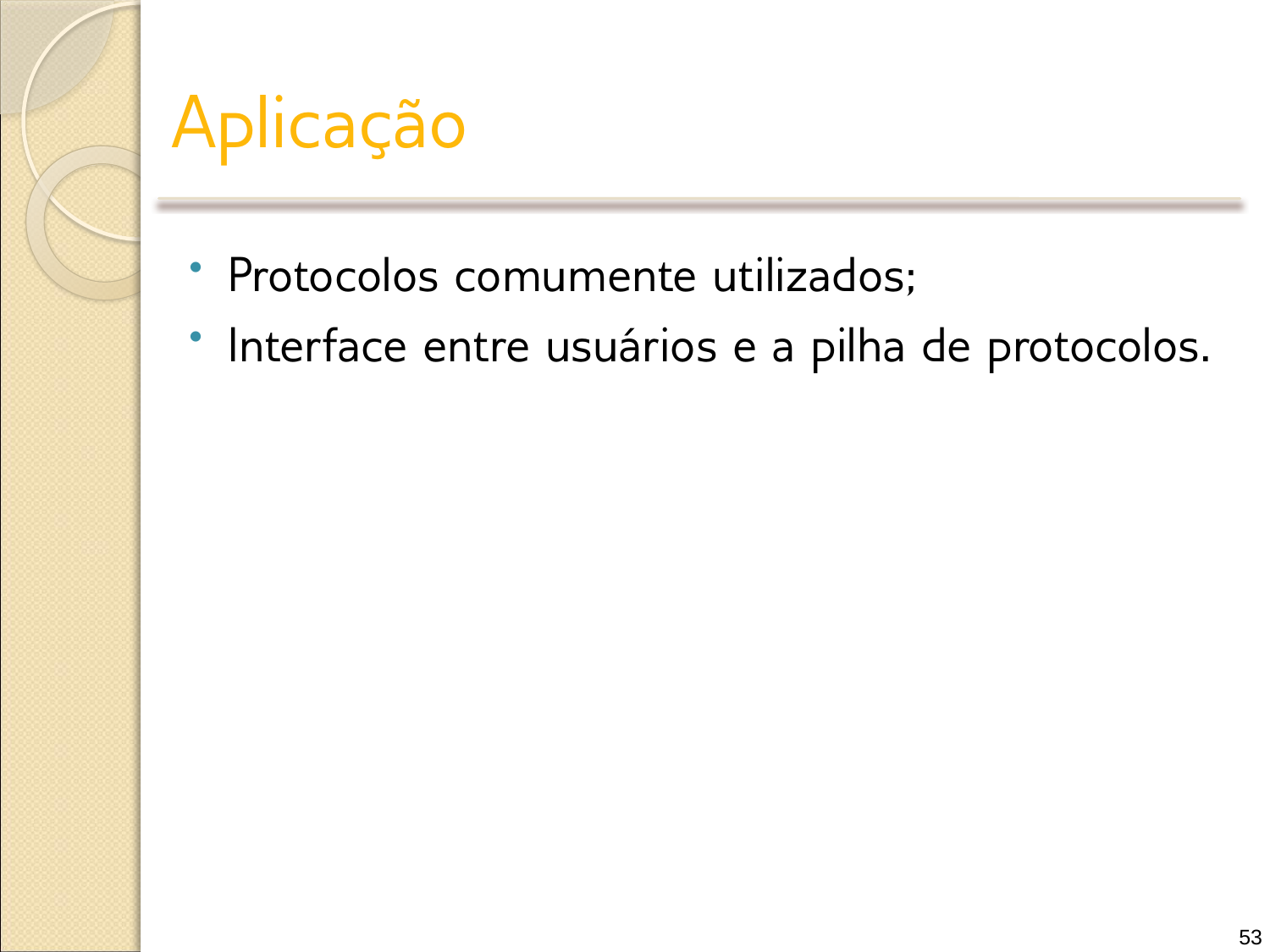

# Aplicação
Protocolos comumente utilizados;
Interface entre usuários e a pilha de protocolos.